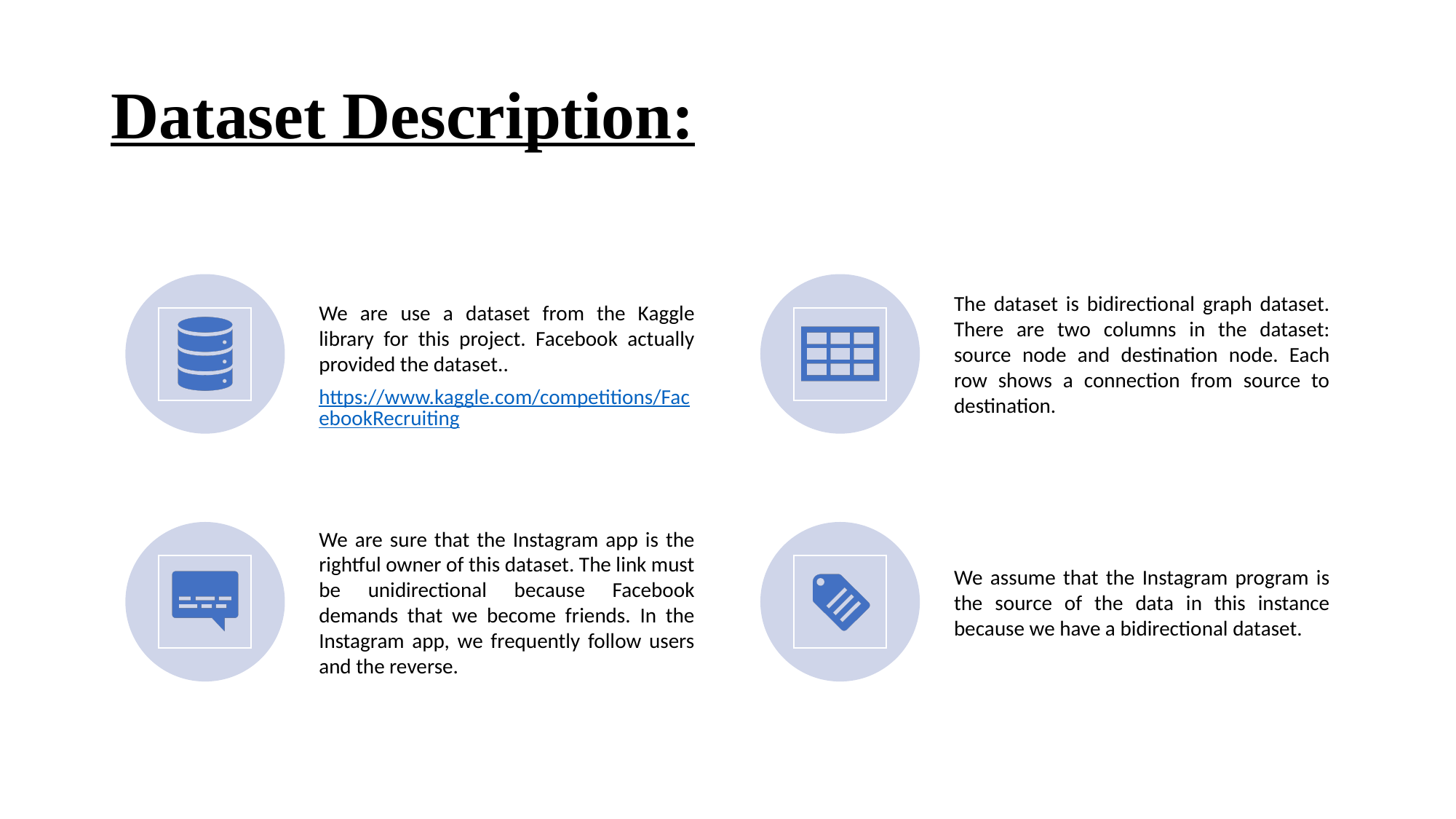

# Dataset Description:
We are use a dataset from the Kaggle library for this project. Facebook actually provided the dataset..
https://www.kaggle.com/competitions/FacebookRecruiting
The dataset is bidirectional graph dataset. There are two columns in the dataset: source node and destination node. Each row shows a connection from source to destination.
We are sure that the Instagram app is the rightful owner of this dataset. The link must be unidirectional because Facebook demands that we become friends. In the Instagram app, we frequently follow users and the reverse.
We assume that the Instagram program is the source of the data in this instance because we have a bidirectional dataset.